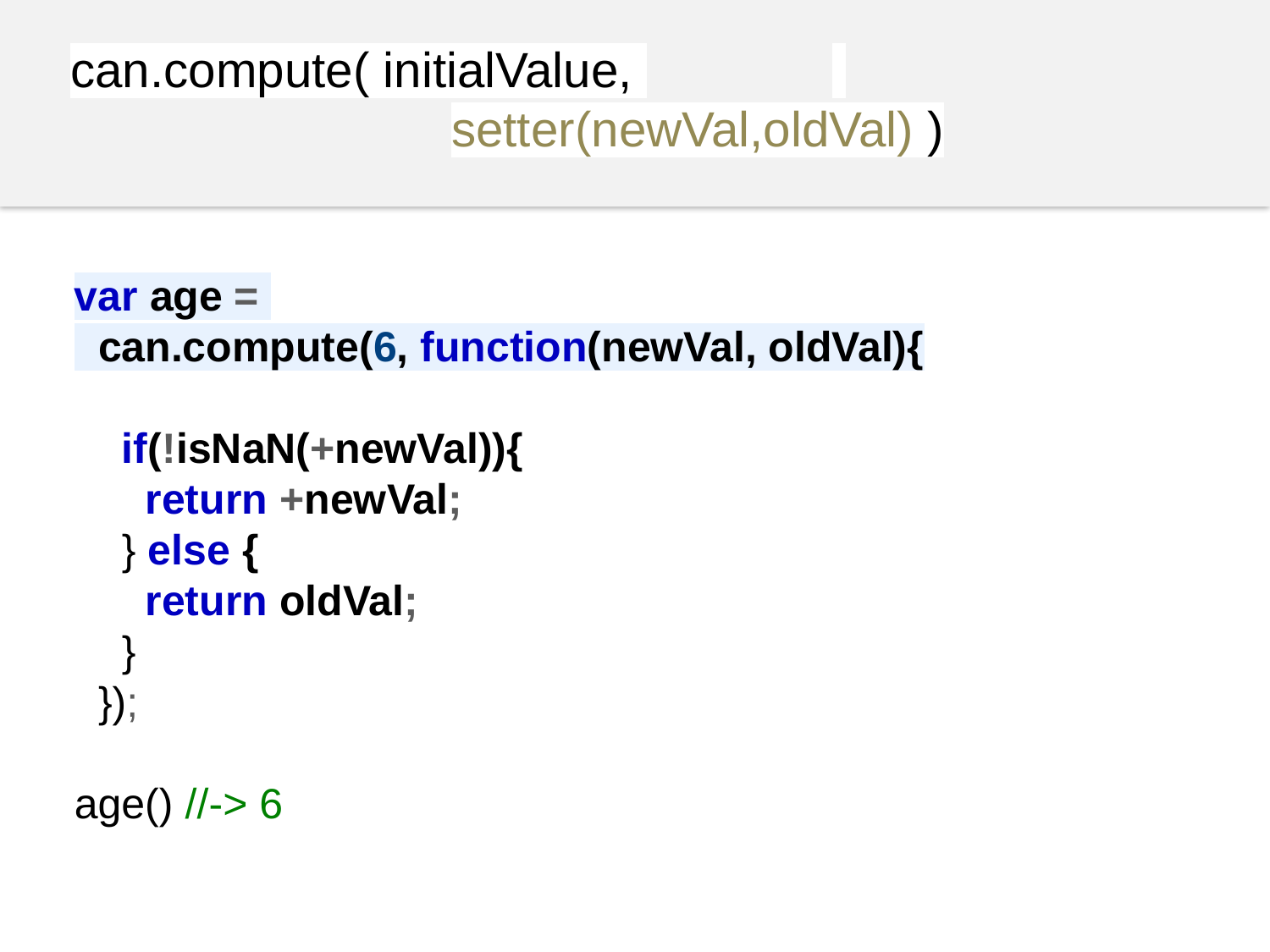

can.compute( initialValue,
						setter(newVal,oldVal) )
var age =
  can.compute(6, function(newVal, oldVal){

    if(!isNaN(+newVal)){
      return +newVal;
    } else {
      return oldVal;
    }
  });

age() //-> 6